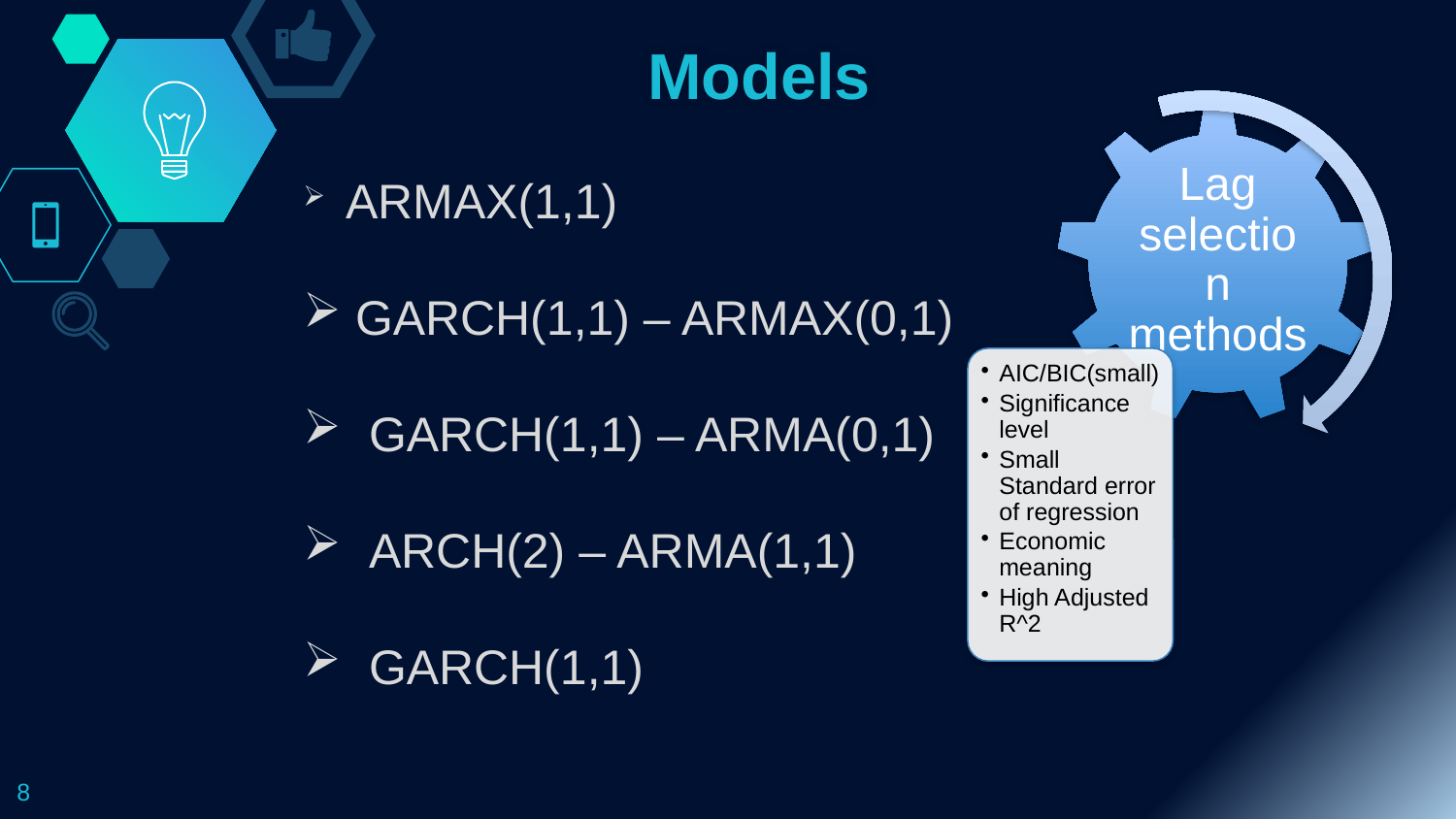

Models
Lag selection methods
AIC/BIC(small)
Significance level
Small Standard error of regression
Economic meaning
High Adjusted R^2
 ARMAX(1,1)

 GARCH(1,1) – ARMAX(0,1)

  GARCH(1,1) – ARMA(0,1)

  ARCH(2) – ARMA(1,1)

  GARCH(1,1)
8